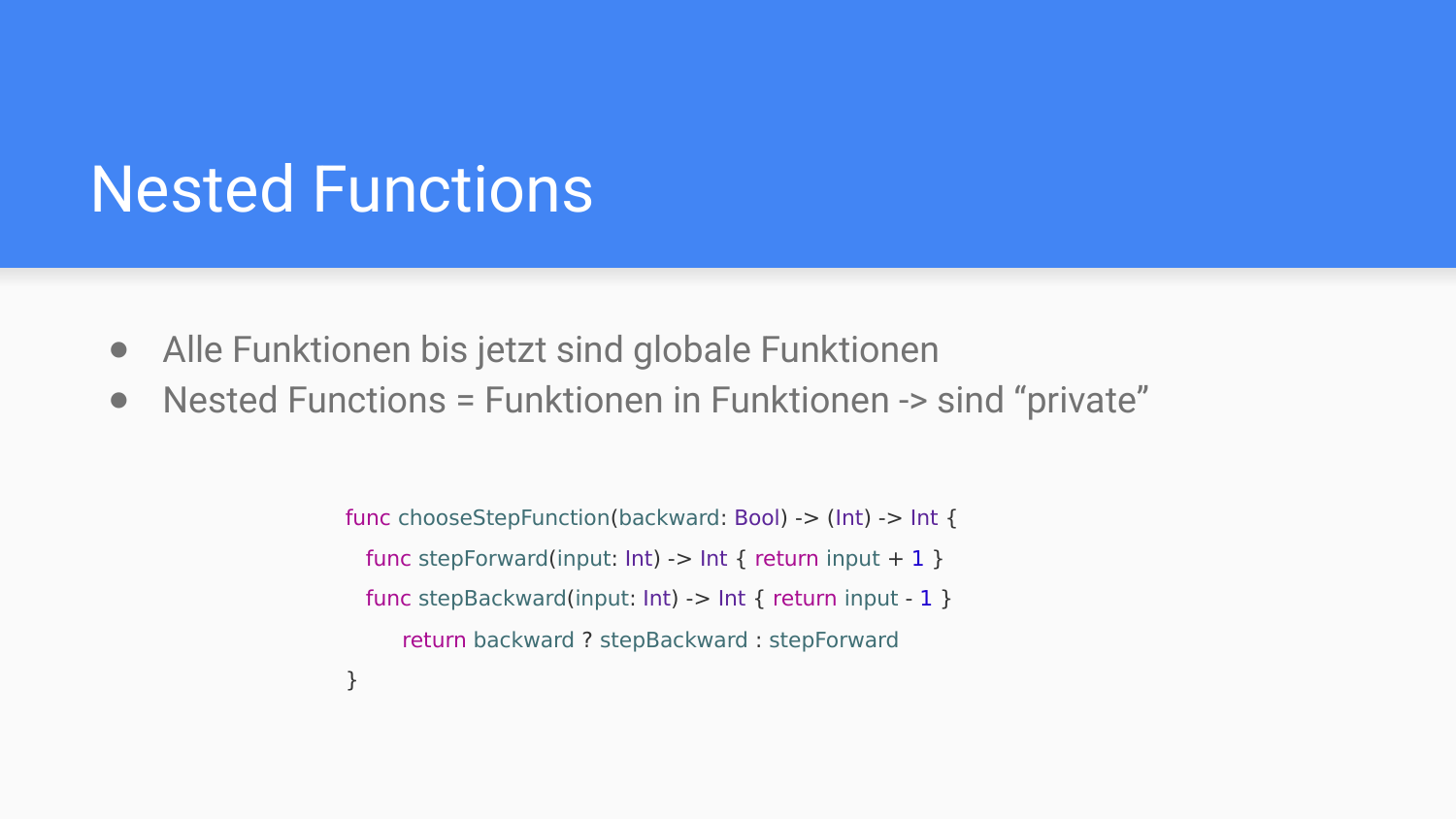

# Nested Functions
Alle Funktionen bis jetzt sind globale Funktionen
Nested Functions = Funktionen in Funktionen -> sind “private”
func chooseStepFunction(backward: Bool) -> (Int) -> Int {
   func stepForward(input: Int) -> Int { return input + 1 }
   func stepBackward(input: Int) -> Int { return input - 1 }
   return backward ? stepBackward : stepForward
}